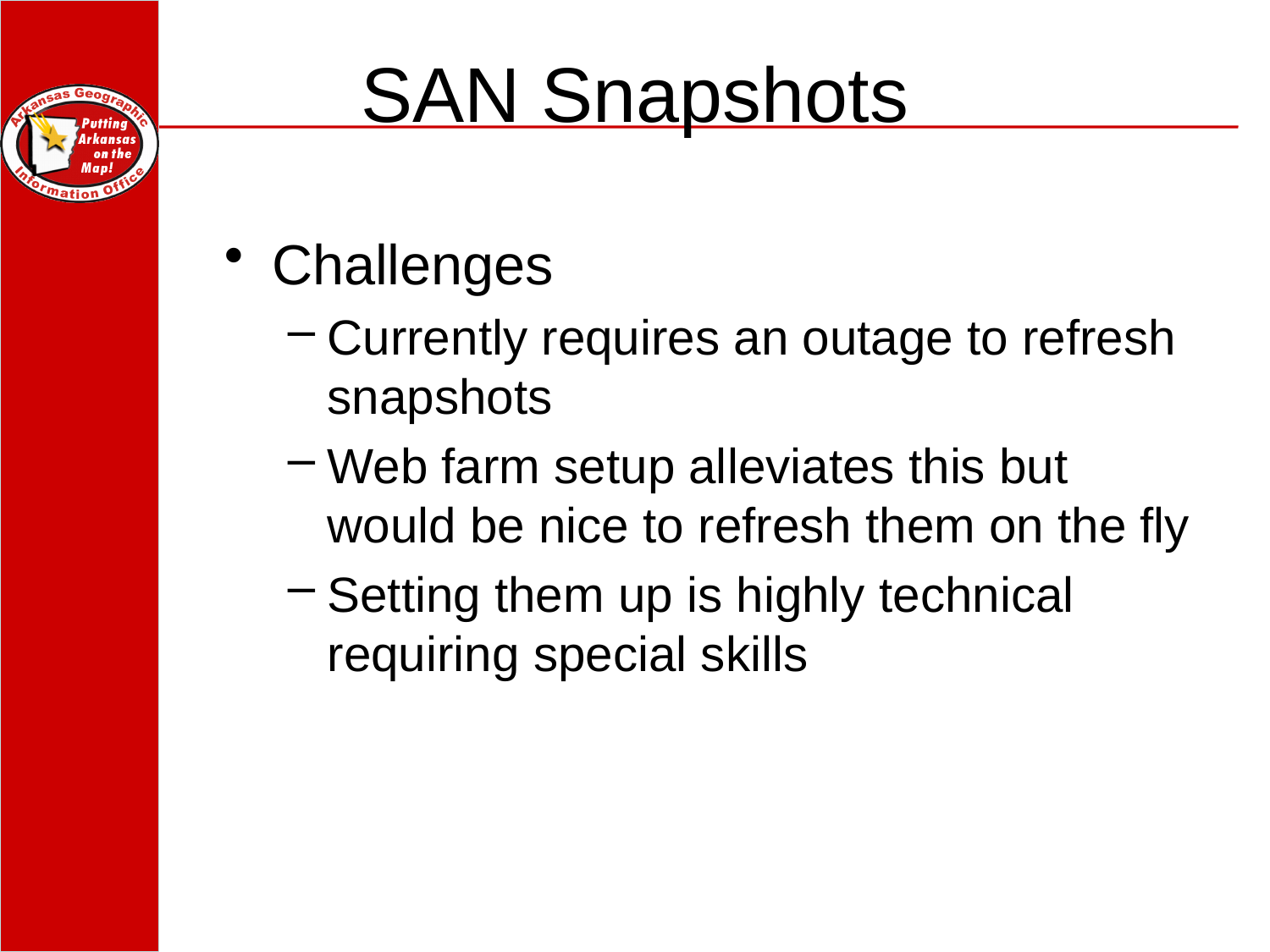

# SAN Snapshots
Challenges
Currently requires an outage to refresh snapshots
Web farm setup alleviates this but would be nice to refresh them on the fly
Setting them up is highly technical requiring special skills